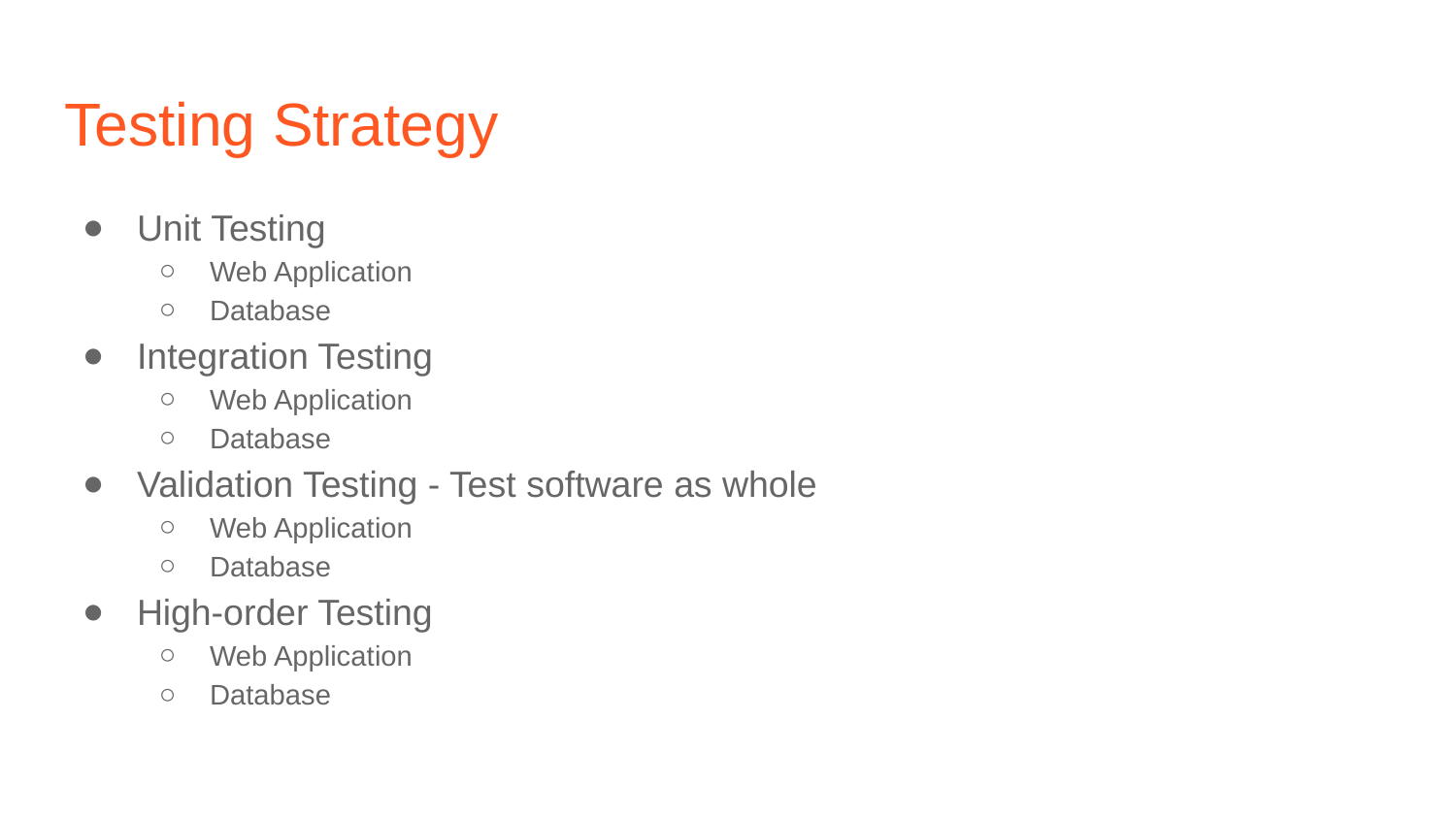

# Testing Strategy

Unit Testing
Web Application
Database
Integration Testing
Web Application
Database
Validation Testing - Test software as whole
Web Application
Database
High-order Testing
Web Application
Database